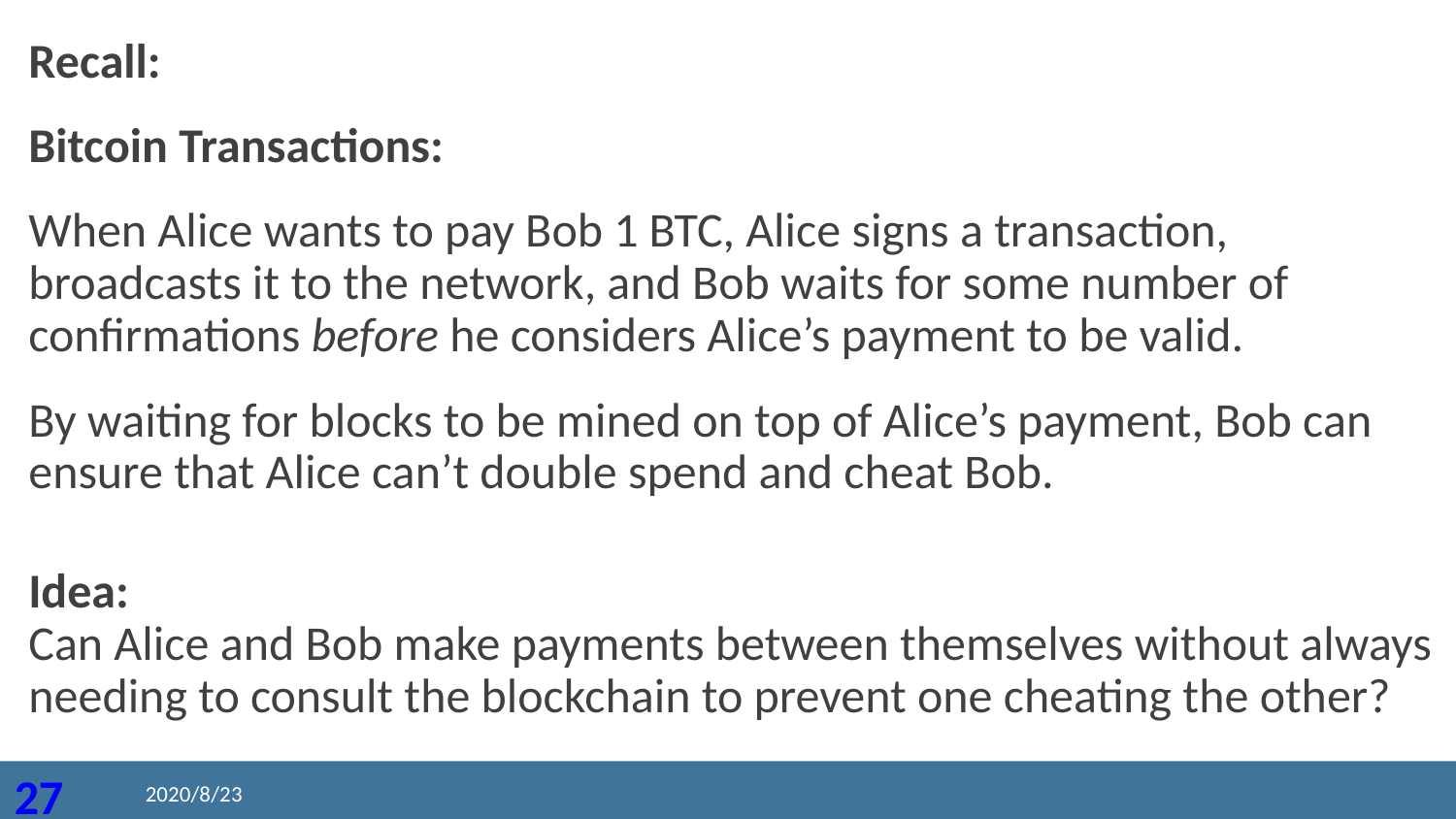

Recall:
Bitcoin Transactions:
When Alice wants to pay Bob 1 BTC, Alice signs a transaction, broadcasts it to the network, and Bob waits for some number of confirmations before he considers Alice’s payment to be valid.
By waiting for blocks to be mined on top of Alice’s payment, Bob can ensure that Alice can’t double spend and cheat Bob.
Idea:
Can Alice and Bob make payments between themselves without always needing to consult the blockchain to prevent one cheating the other?

2020/8/23